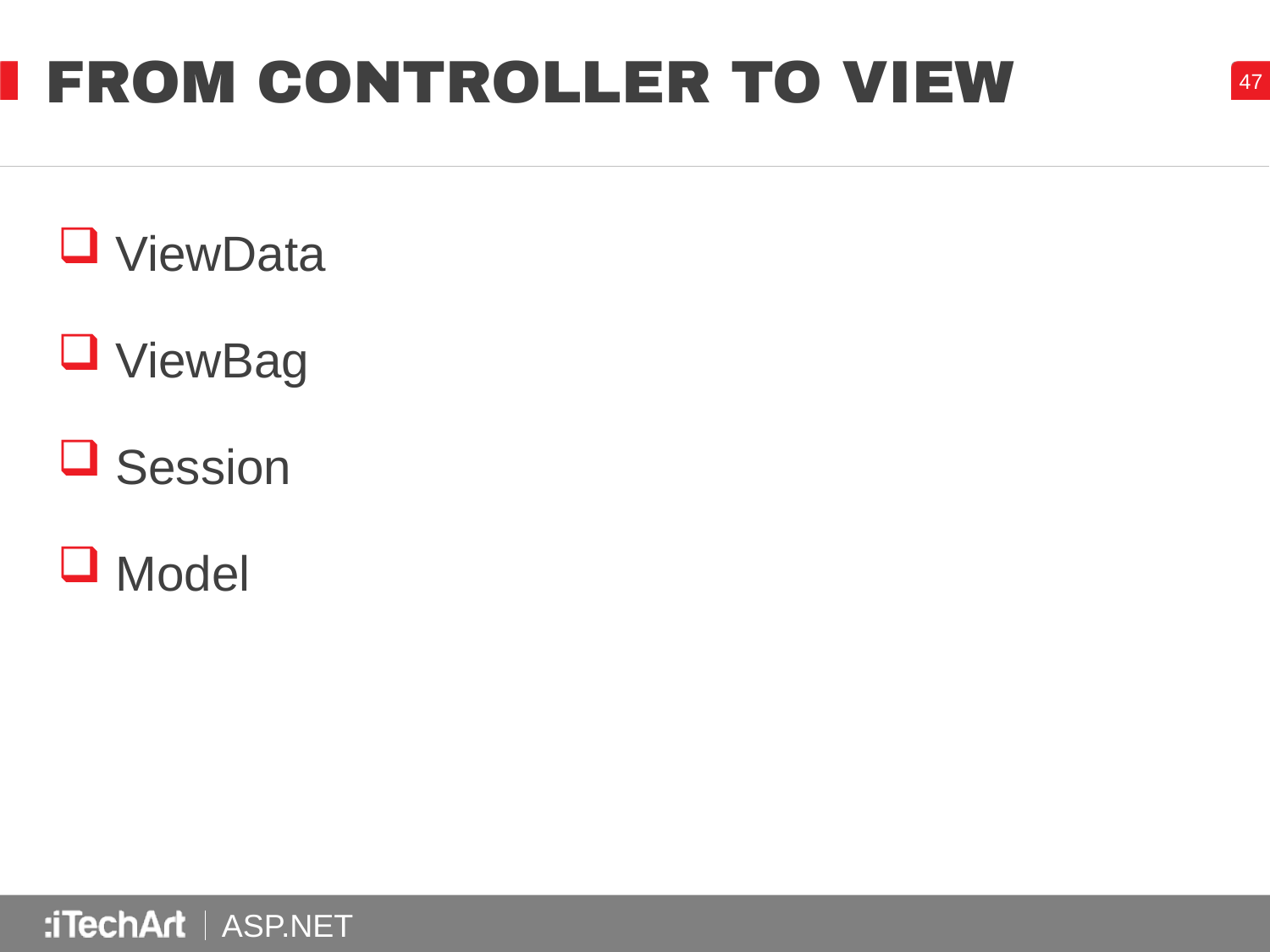

# FROM CONTROLLER TO VIEW
 ViewData
 ViewBag
 Session
 Model